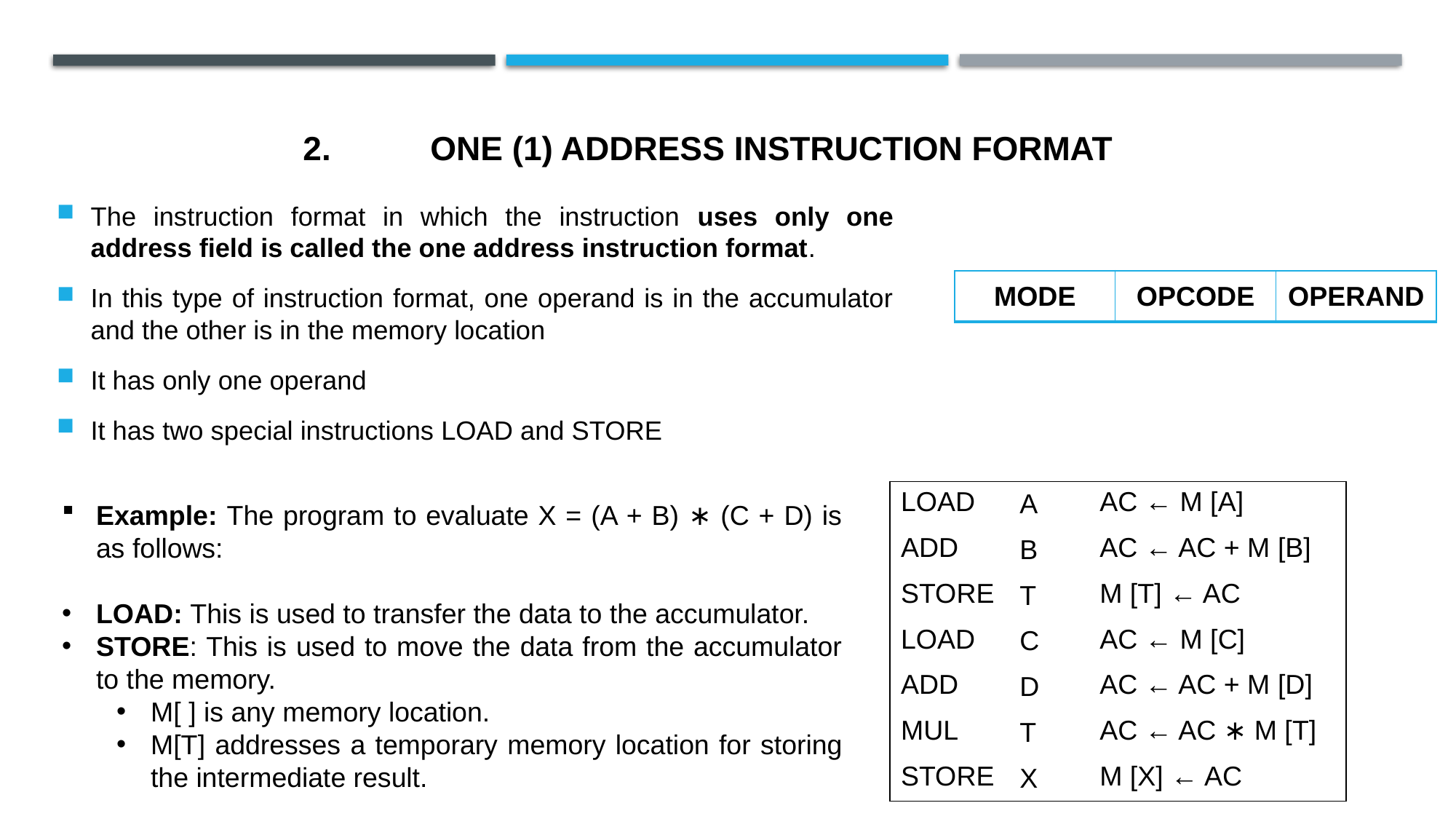

# ONE (1) ADDRESS INSTRUCTION FORMAT
The instruction format in which the instruction uses only one address field is called the one address instruction format.
In this type of instruction format, one operand is in the accumulator and the other is in the memory location
It has only one operand
It has two special instructions LOAD and STORE
| MODE | OPCODE | OPERAND |
| --- | --- | --- |
| LOAD | A | AC ← M [A] |
| --- | --- | --- |
| ADD | B | AC ← AC + M [B] |
| STORE | T | M [T] ← AC |
| LOAD | C | AC ← M [C] |
| ADD | D | AC ← AC + M [D] |
| MUL | T | AC ← AC ∗ M [T] |
| STORE | X | M [X] ← AC |
Example: The program to evaluate X = (A + B) ∗ (C + D) is as follows:

LOAD: This is used to transfer the data to the accumulator.
STORE: This is used to move the data from the accumulator to the memory.
M[ ] is any memory location.
M[T] addresses a temporary memory location for storing the intermediate result.